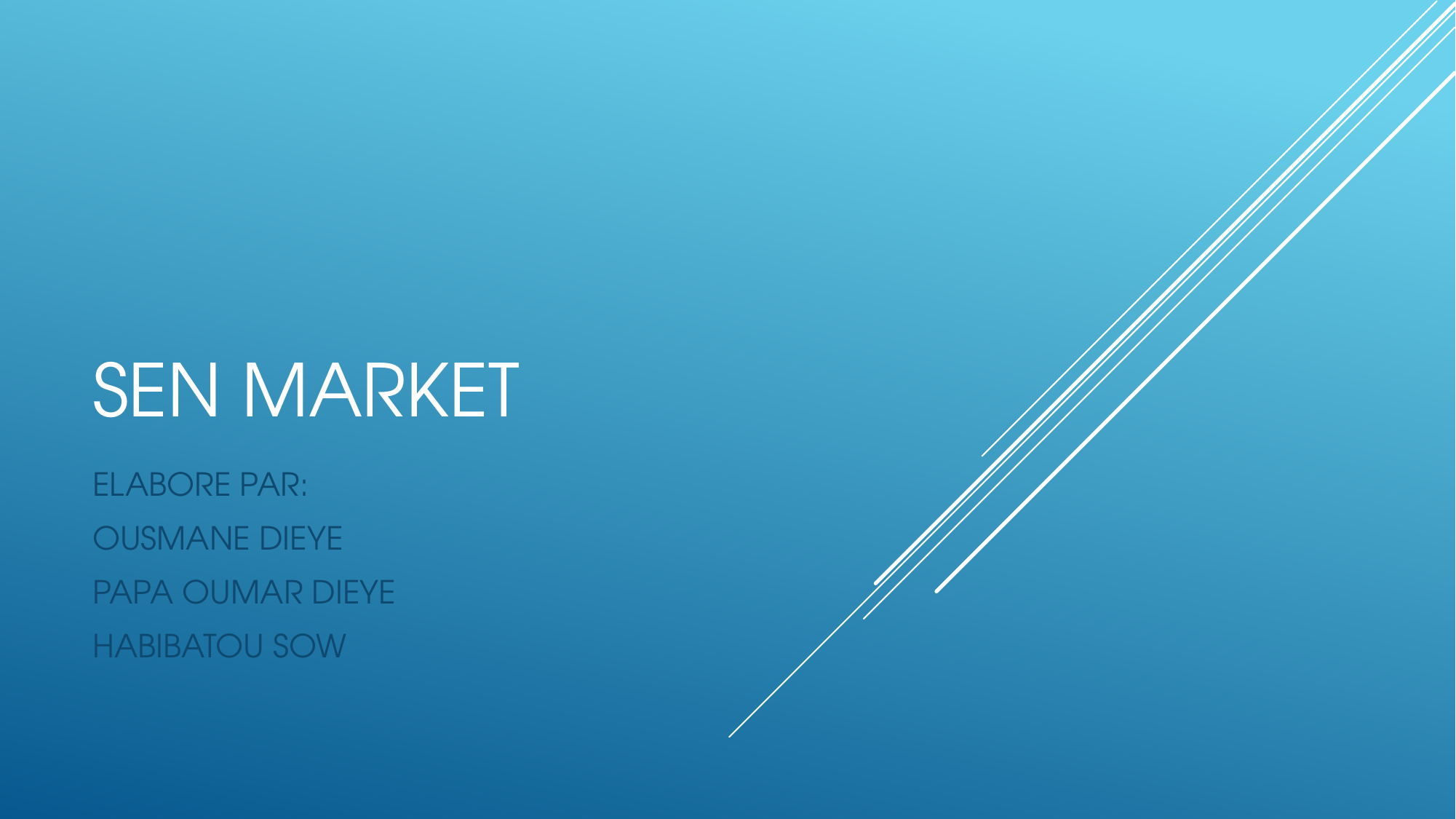

# SEN MARKET
ELABORE PAR:
OUSMANE DIEYE
PAPA OUMAR DIEYE
HABIBATOU SOW